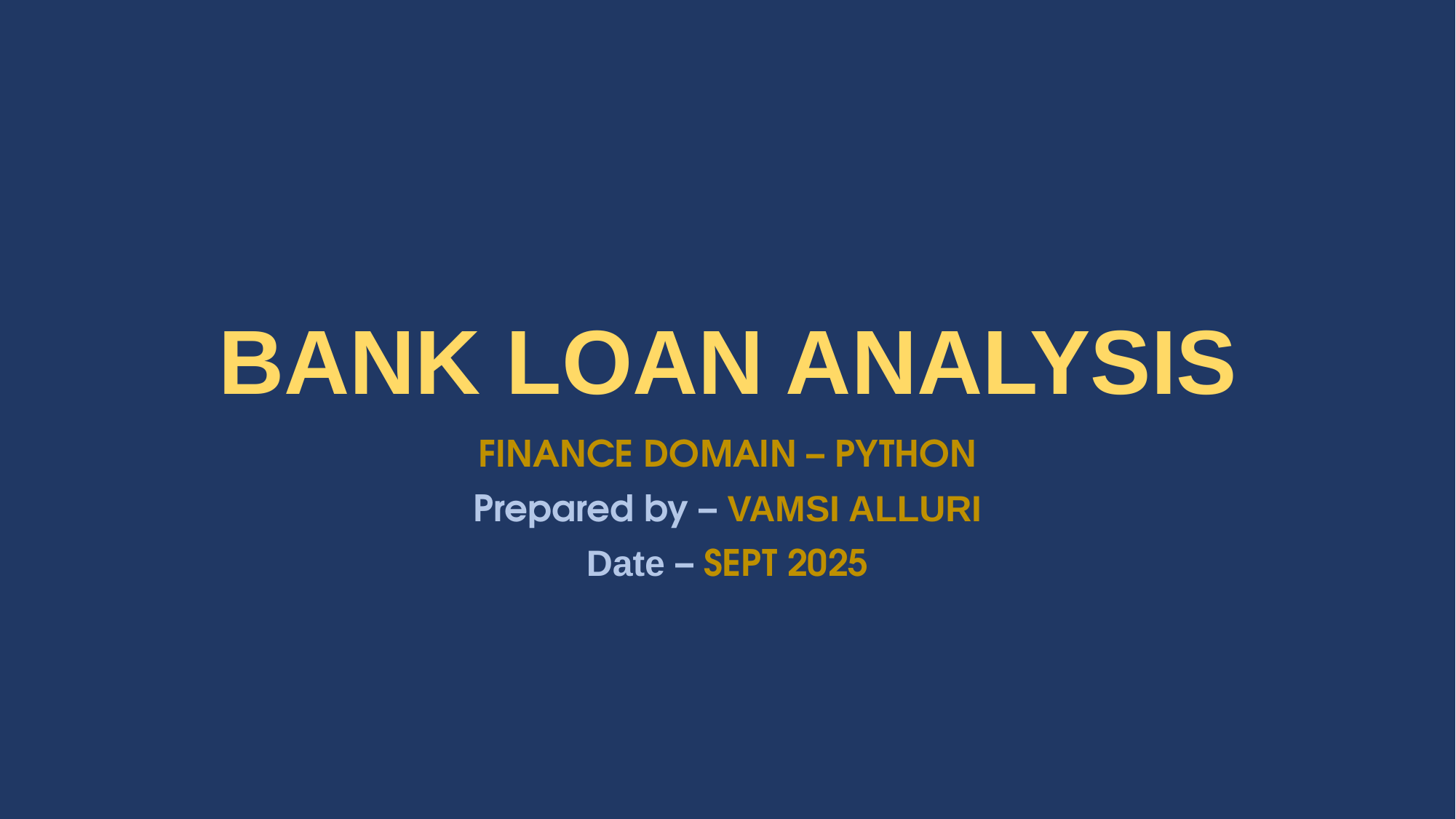

# BANK LOAN ANALYSIS
FINANCE DOMAIN – PYTHON
Prepared by – VAMSI ALLURI
Date – SEPT 2025